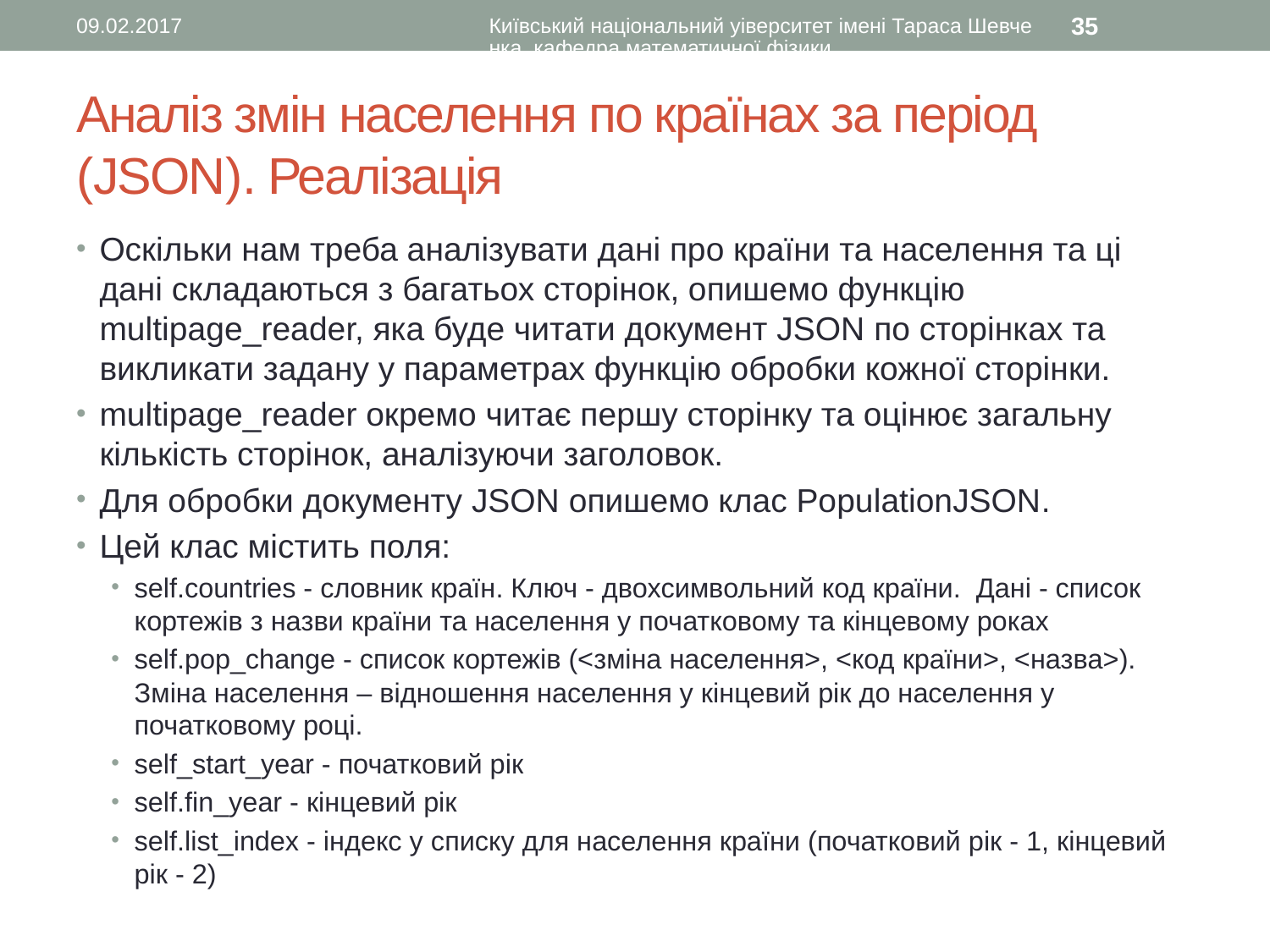

09.02.2017
Київський національний уіверситет імені Тараса Шевченка, кафедра математичної фізики
35
# Аналіз змін населення по країнах за період (JSON). Реалізація
Оскільки нам треба аналізувати дані про країни та населення та ці дані складаються з багатьох сторінок, опишемо функцію multipage_reader, яка буде читати документ JSON по сторінках та викликати задану у параметрах функцію обробки кожної сторінки.
multipage_reader окремо читає першу сторінку та оцінює загальну кількість сторінок, аналізуючи заголовок.
Для обробки документу JSON опишемо клас PopulationJSON.
Цей клас містить поля:
self.countries - словник країн. Ключ - двохсимвольний код країни.  Дані - список кортежів з назви країни та населення у початковому та кінцевому роках
self.pop_change - список кортежів (<зміна населення>, <код країни>, <назва>). Зміна населення – відношення населення у кінцевий рік до населення у початковому році.
self_start_year - початковий рік
self.fin_year - кінцевий рік
self.list_index - індекс у списку для населення країни (початковий рік - 1, кінцевий рік - 2)